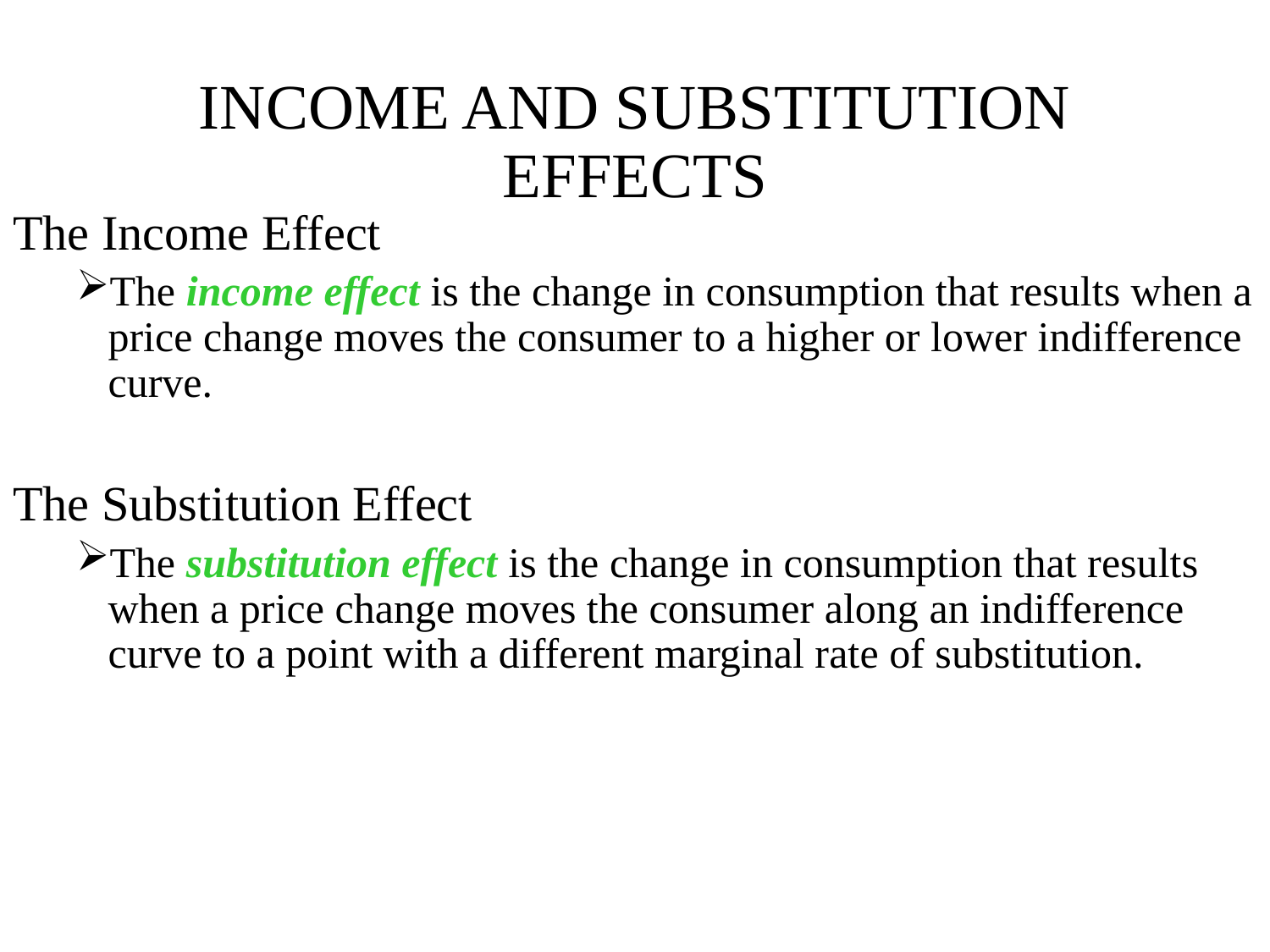

# INCOME AND SUBSTITUTION EFFECTS
The Income Effect
The income effect is the change in consumption that results when a price change moves the consumer to a higher or lower indifference curve.

The Substitution Effect
The substitution effect is the change in consumption that results when a price change moves the consumer along an indifference curve to a point with a different marginal rate of substitution.